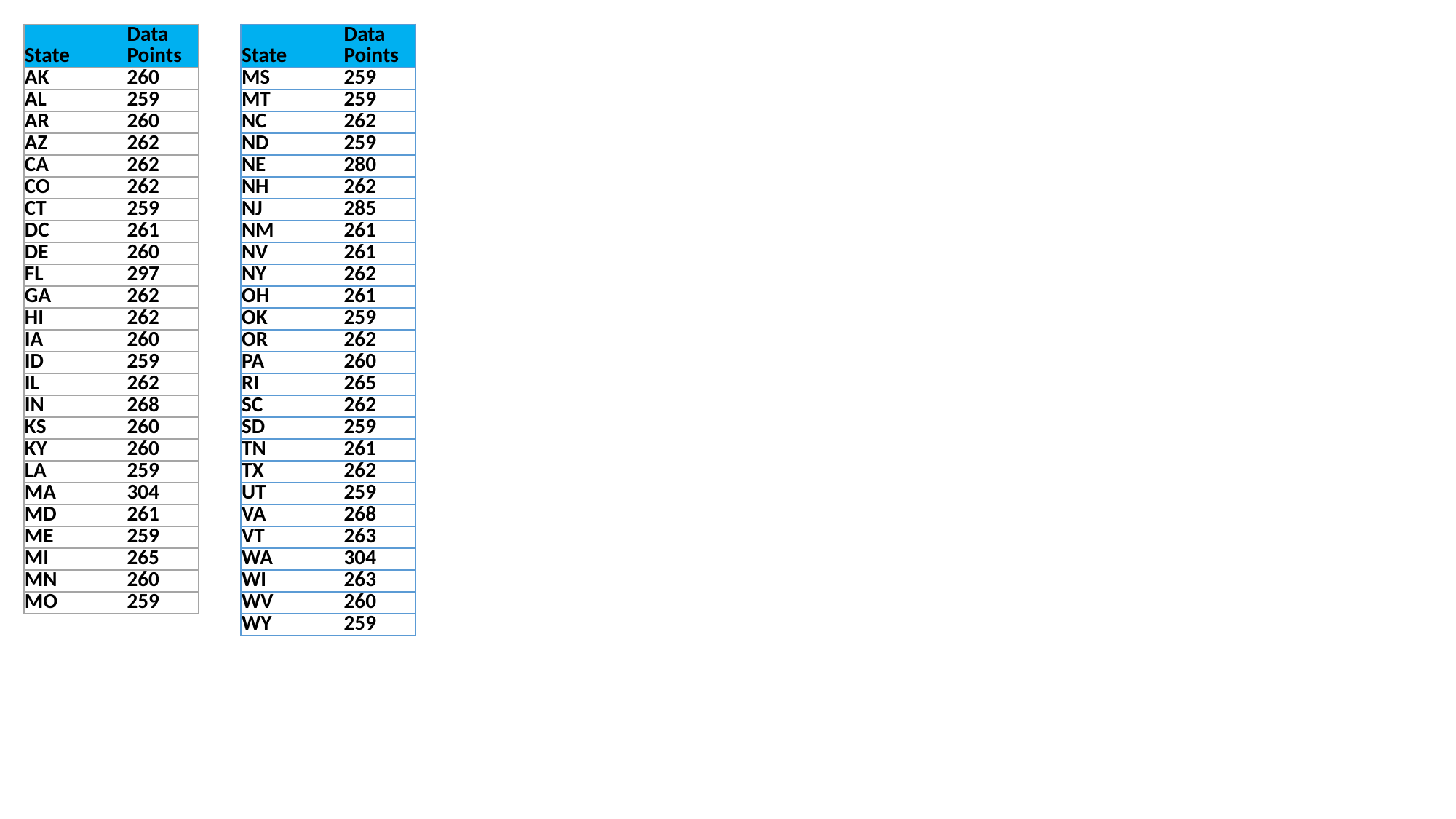

| State | Data Points |
| --- | --- |
| AK | 260 |
| AL | 259 |
| AR | 260 |
| AZ | 262 |
| CA | 262 |
| CO | 262 |
| CT | 259 |
| DC | 261 |
| DE | 260 |
| FL | 297 |
| GA | 262 |
| HI | 262 |
| IA | 260 |
| ID | 259 |
| IL | 262 |
| IN | 268 |
| KS | 260 |
| KY | 260 |
| LA | 259 |
| MA | 304 |
| MD | 261 |
| ME | 259 |
| MI | 265 |
| MN | 260 |
| MO | 259 |
| State | Data Points |
| --- | --- |
| MS | 259 |
| MT | 259 |
| NC | 262 |
| ND | 259 |
| NE | 280 |
| NH | 262 |
| NJ | 285 |
| NM | 261 |
| NV | 261 |
| NY | 262 |
| OH | 261 |
| OK | 259 |
| OR | 262 |
| PA | 260 |
| RI | 265 |
| SC | 262 |
| SD | 259 |
| TN | 261 |
| TX | 262 |
| UT | 259 |
| VA | 268 |
| VT | 263 |
| WA | 304 |
| WI | 263 |
| WV | 260 |
| WY | 259 |